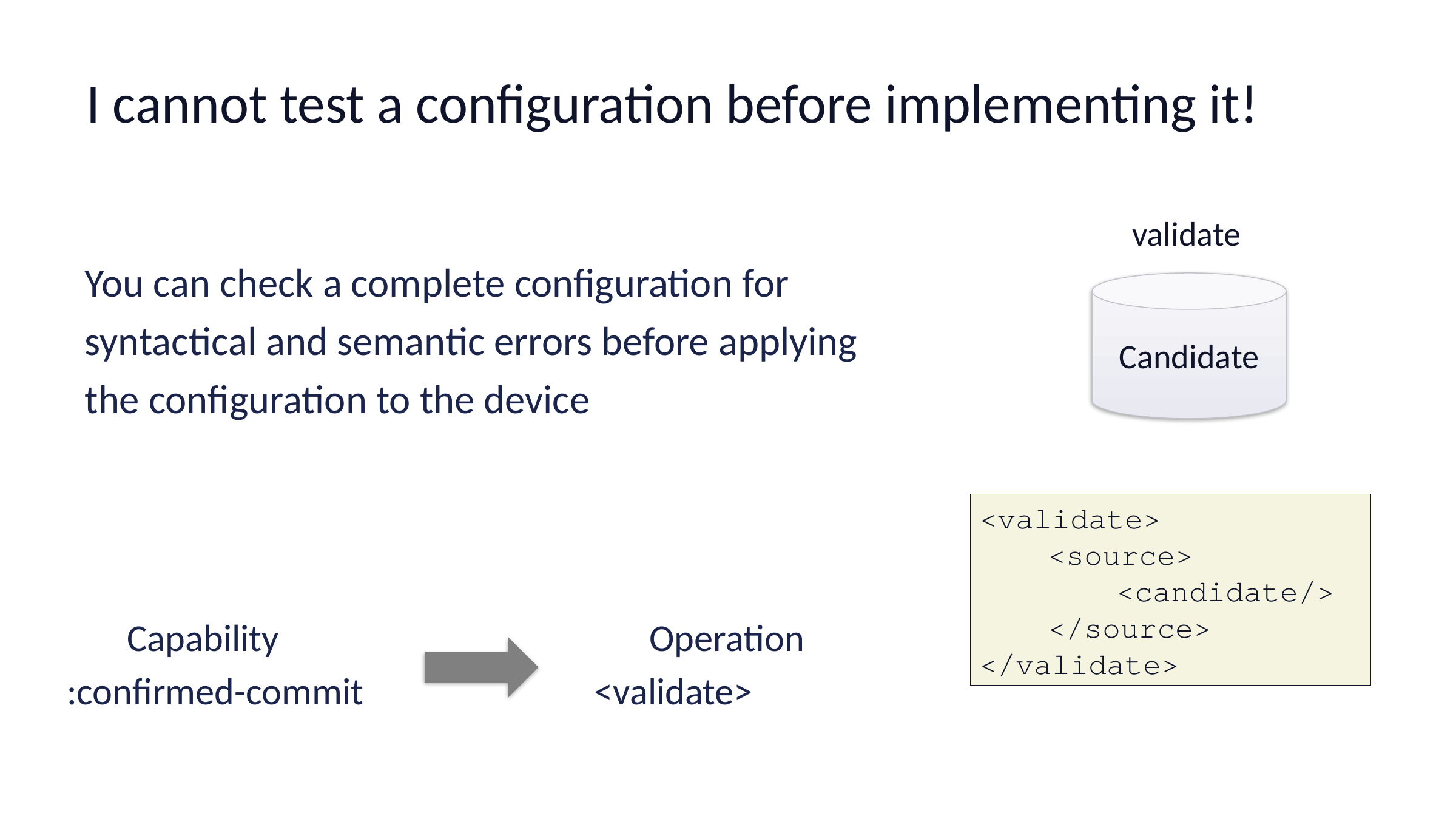

# I cannot test a configuration before implementing it!
validate
You can check a complete configuration for syntactical and semantic errors before applying the configuration to the device
Candidate
<validate>
<source>
<candidate/>
</source>
</validate>
       Capability                                           Operation
:confirmed-commit  	                   <validate>